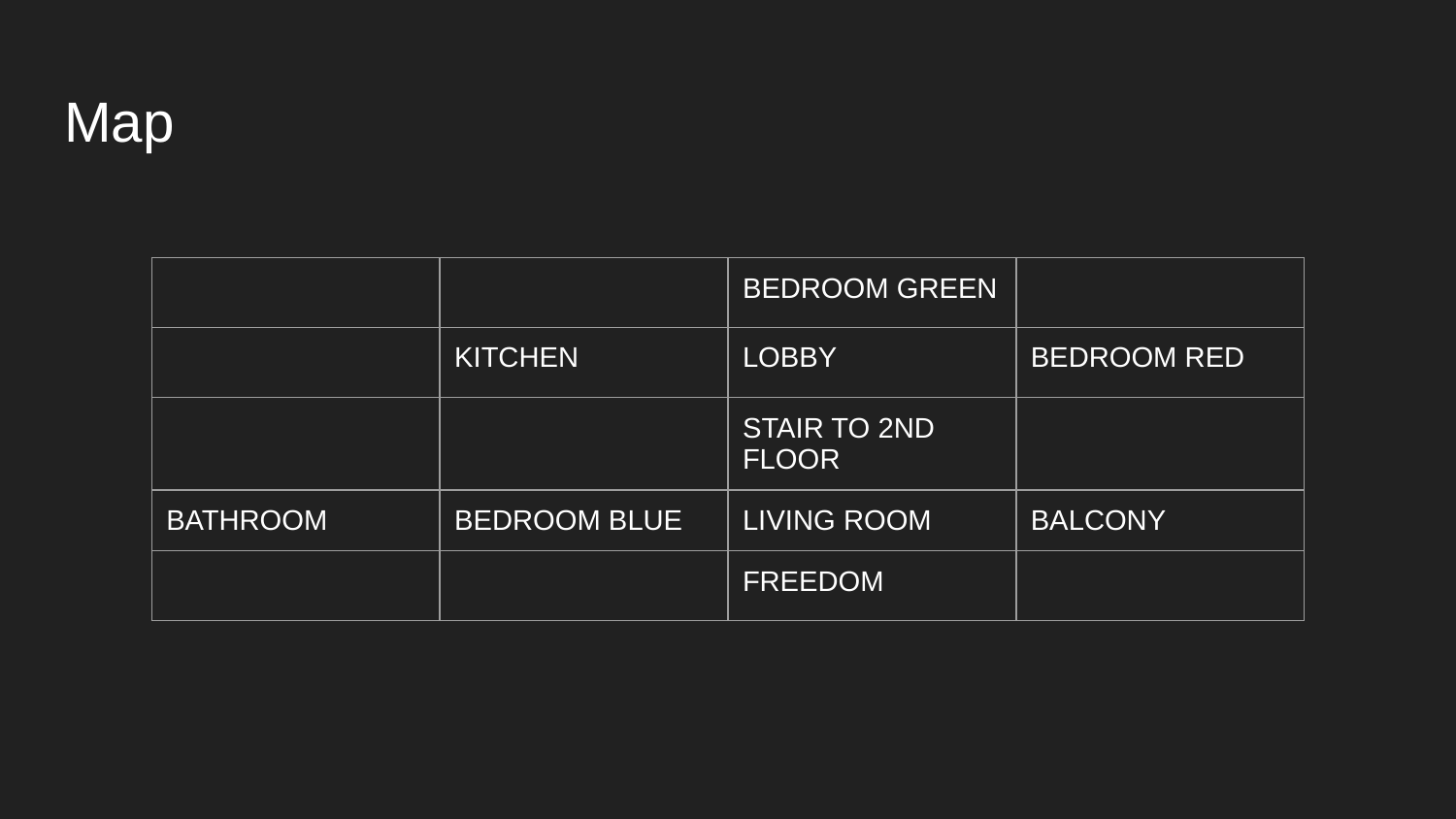

# Map
|  |  | BEDROOM GREEN |  |
| --- | --- | --- | --- |
|  | KITCHEN | LOBBY | BEDROOM RED |
|  |  | STAIR TO 2ND FLOOR |  |
| BATHROOM | BEDROOM BLUE | LIVING ROOM | BALCONY |
|  |  | FREEDOM |  |